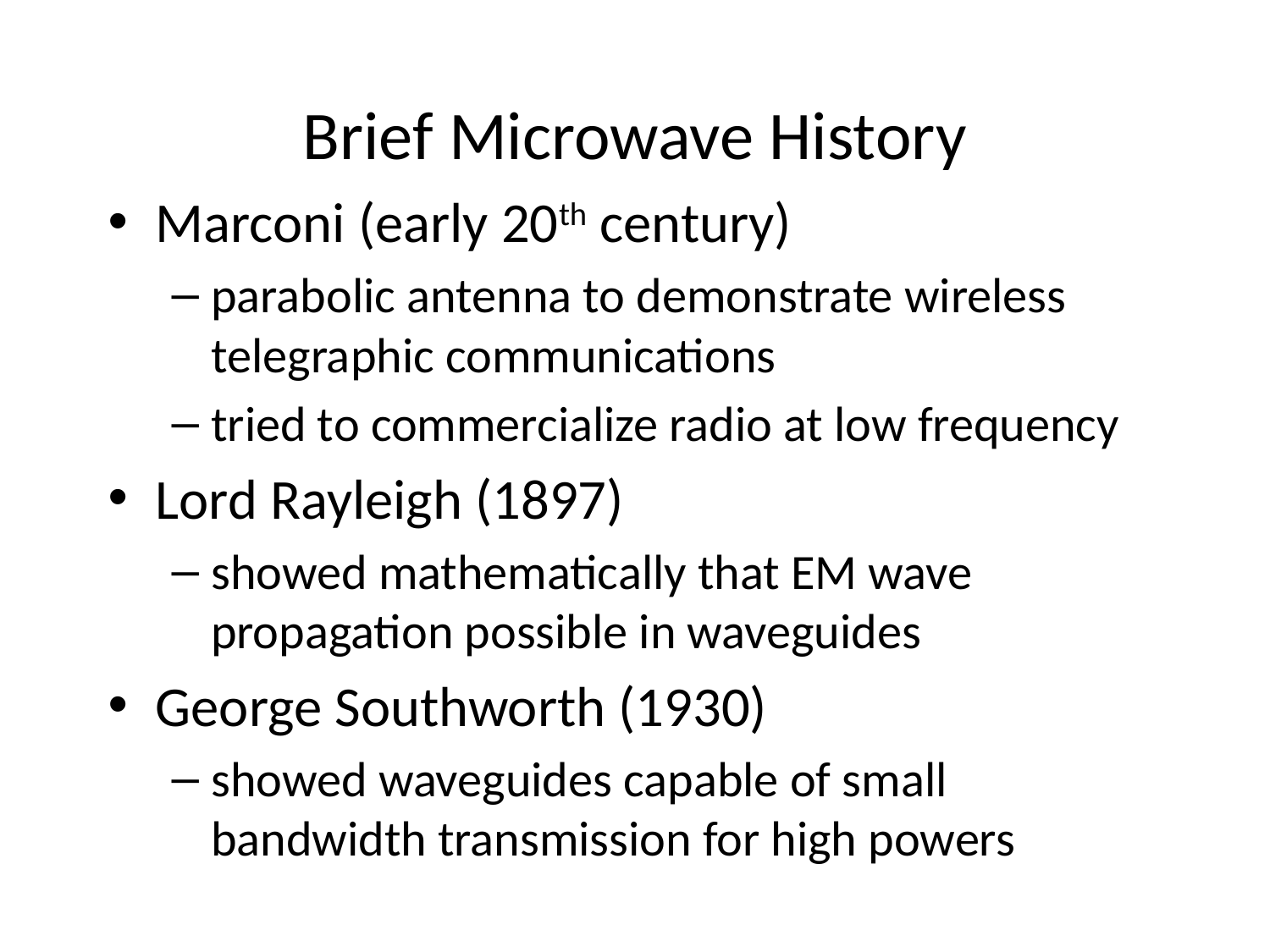

# Brief Microwave History
Marconi (early 20th century)
parabolic antenna to demonstrate wireless telegraphic communications
tried to commercialize radio at low frequency
Lord Rayleigh (1897)
showed mathematically that EM wave propagation possible in waveguides
George Southworth (1930)
showed waveguides capable of small bandwidth transmission for high powers